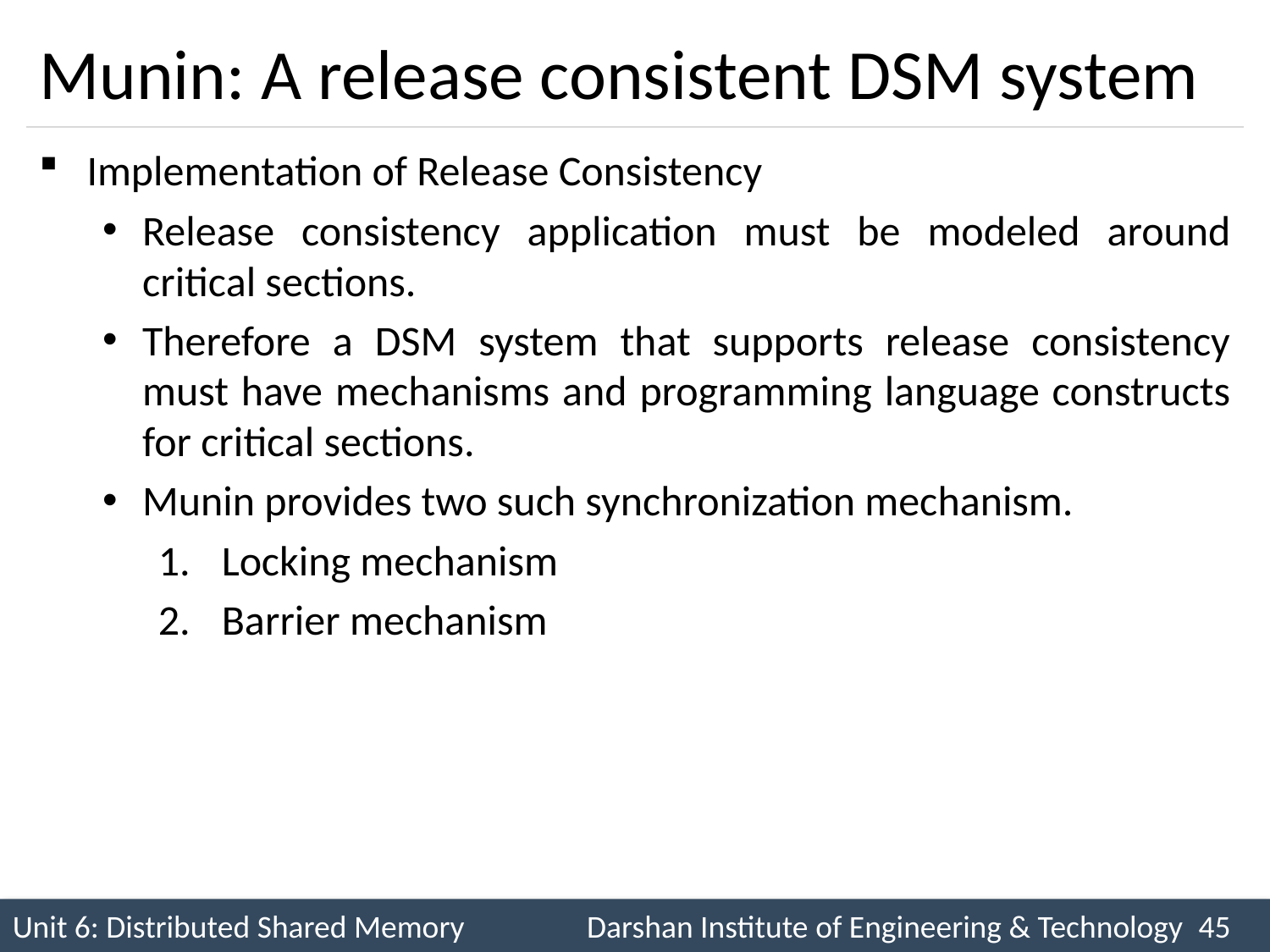

# Munin: A release consistent DSM system
Implementation of Release Consistency
Release consistency application must be modeled around critical sections.
Therefore a DSM system that supports release consistency must have mechanisms and programming language constructs for critical sections.
Munin provides two such synchronization mechanism.
Locking mechanism
Barrier mechanism